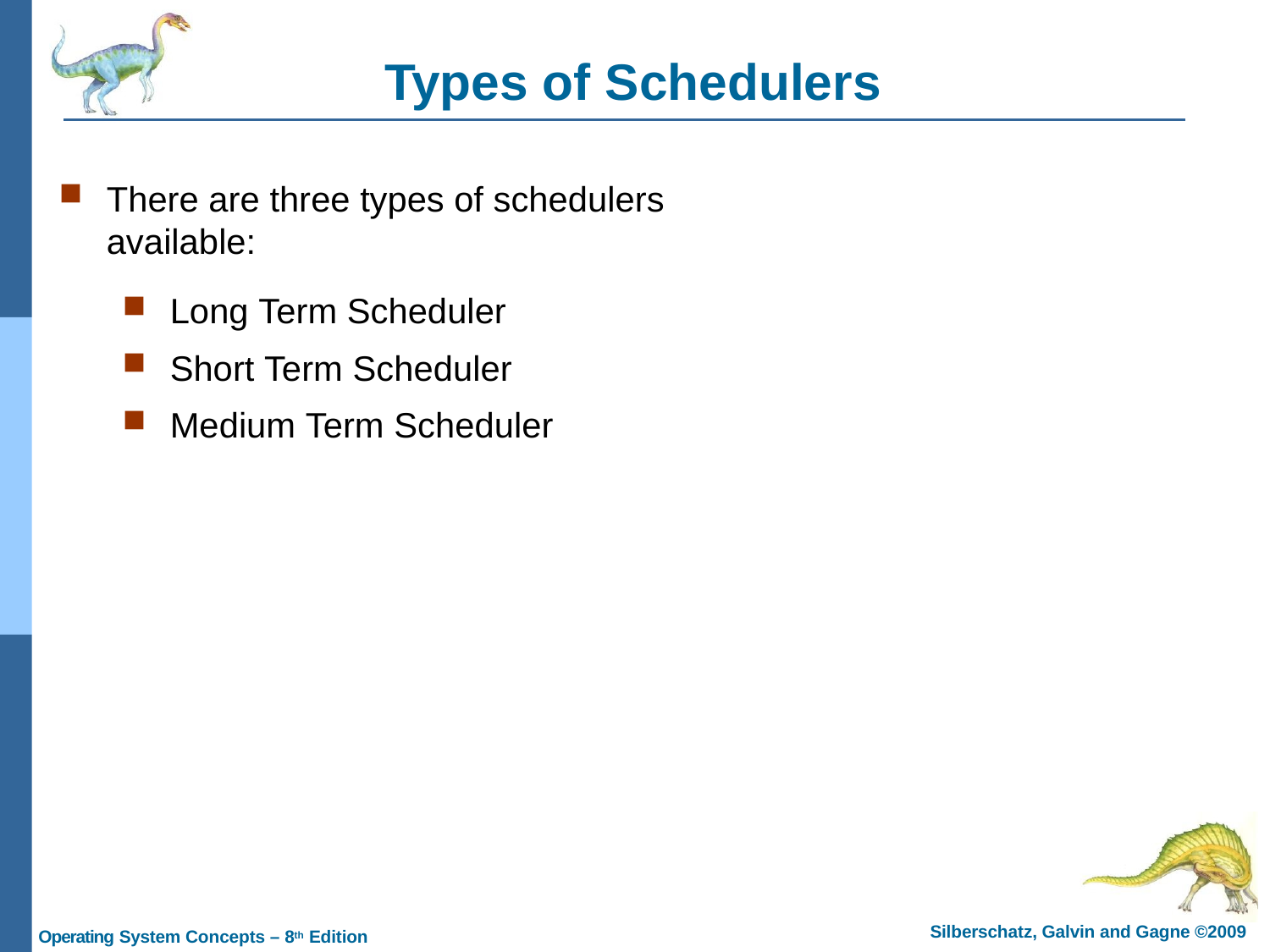

# Types of Schedulers
There are three types of schedulers available:
Long Term Scheduler
Short Term Scheduler
Medium Term Scheduler
Silberschatz, Galvin and Gagne ©2009
Operating System Concepts – 8th Edition